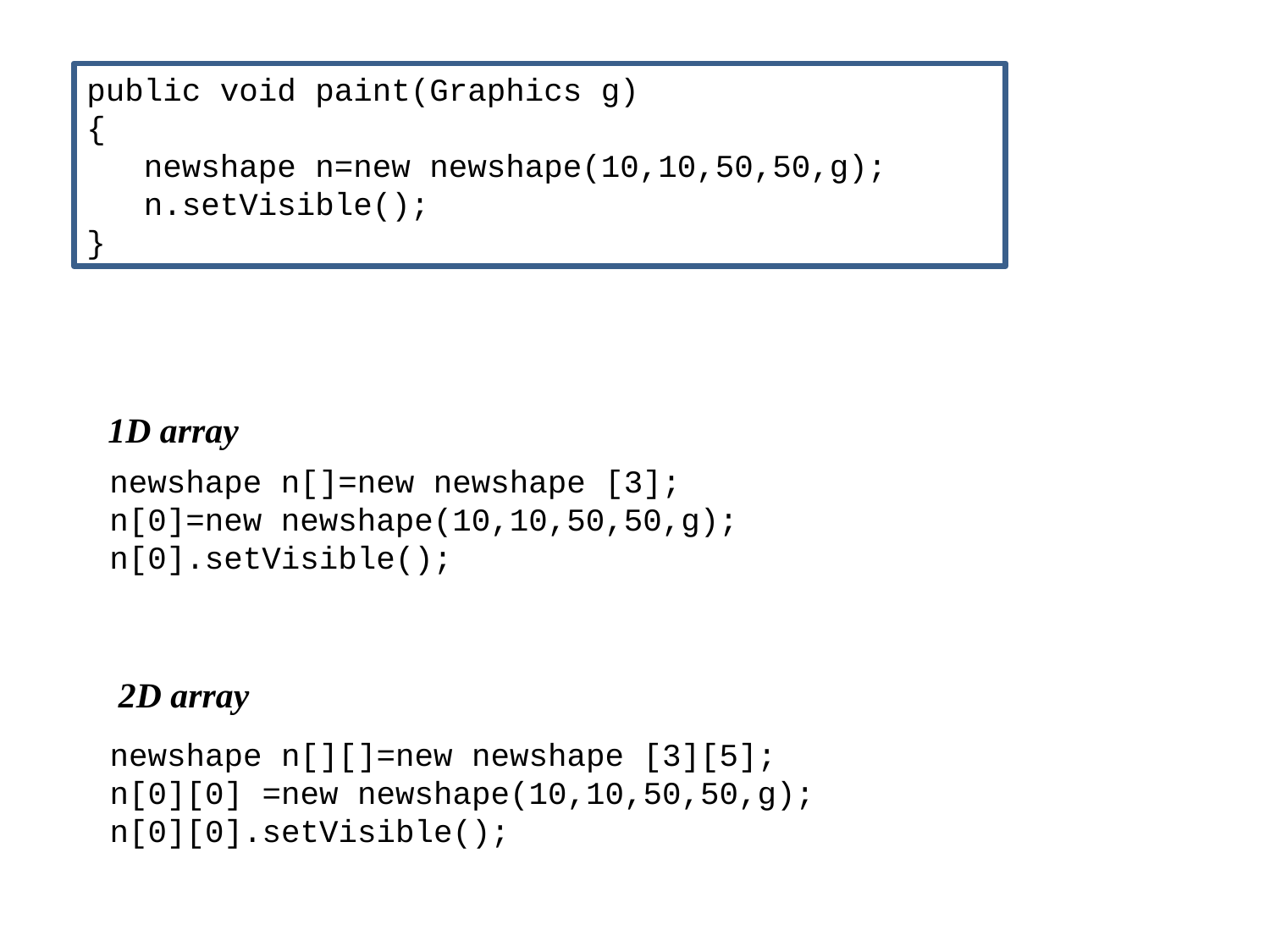

public void paint(Graphics g)
{
   newshape n=new newshape(10,10,50,50,g);
   n.setVisible();
}
1D array
newshape n[]=new newshape [3];
n[0]=new newshape(10,10,50,50,g);
n[0].setVisible();

2D array
newshape n[][]=new newshape [3][5];
n[0][0] =new newshape(10,10,50,50,g);
n[0][0].setVisible();